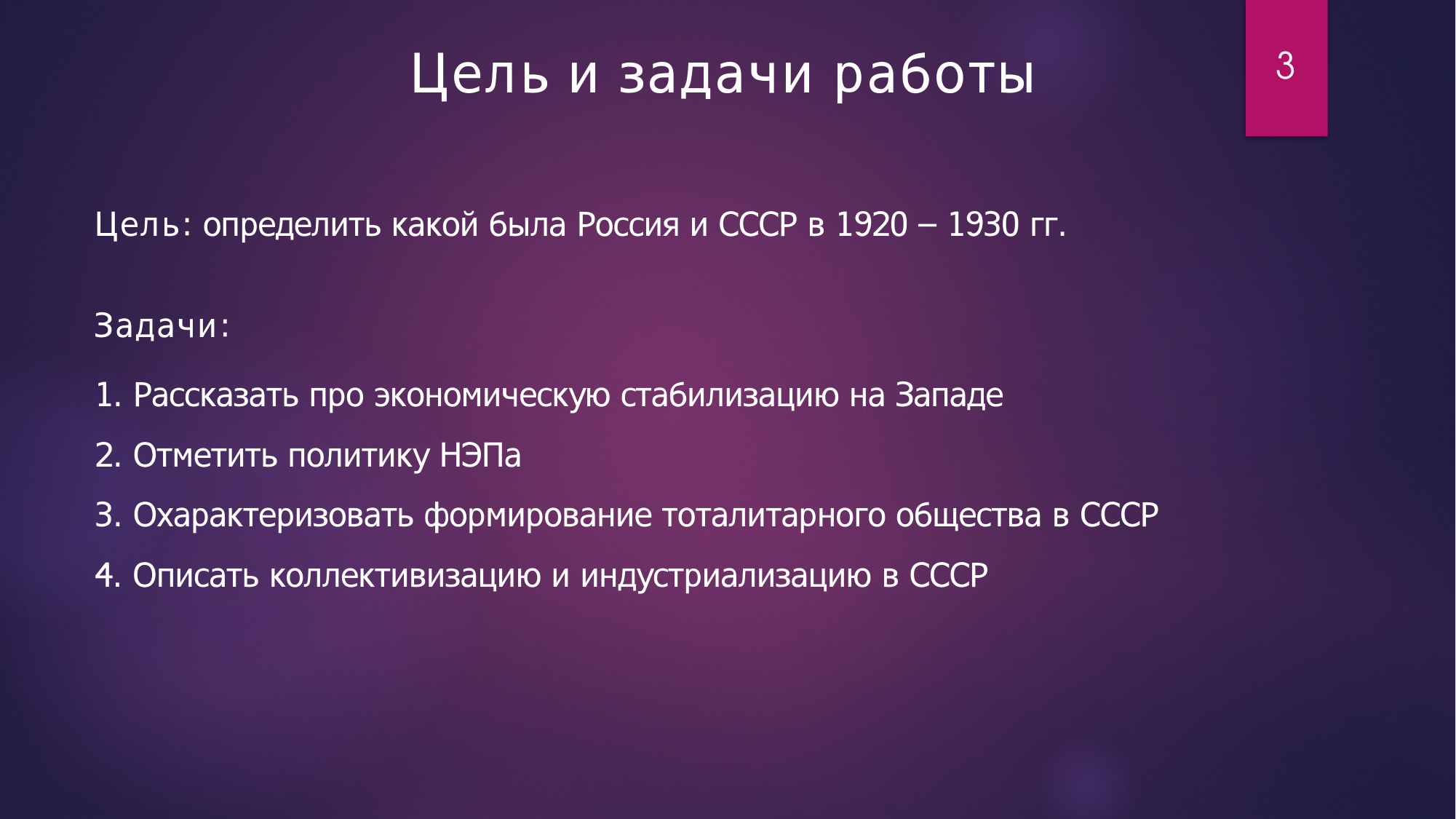

Цель и задачи работы
3
Цель: определить какой была Россия и СССР в 1920 – 1930 гг.
Задачи:
1. Рассказать про экономическую стабилизацию на Западе
2. Отметить политику НЭПа
3. Охарактеризовать формирование тоталитарного общества в СССР
4. Описать коллективизацию и индустриализацию в СССР